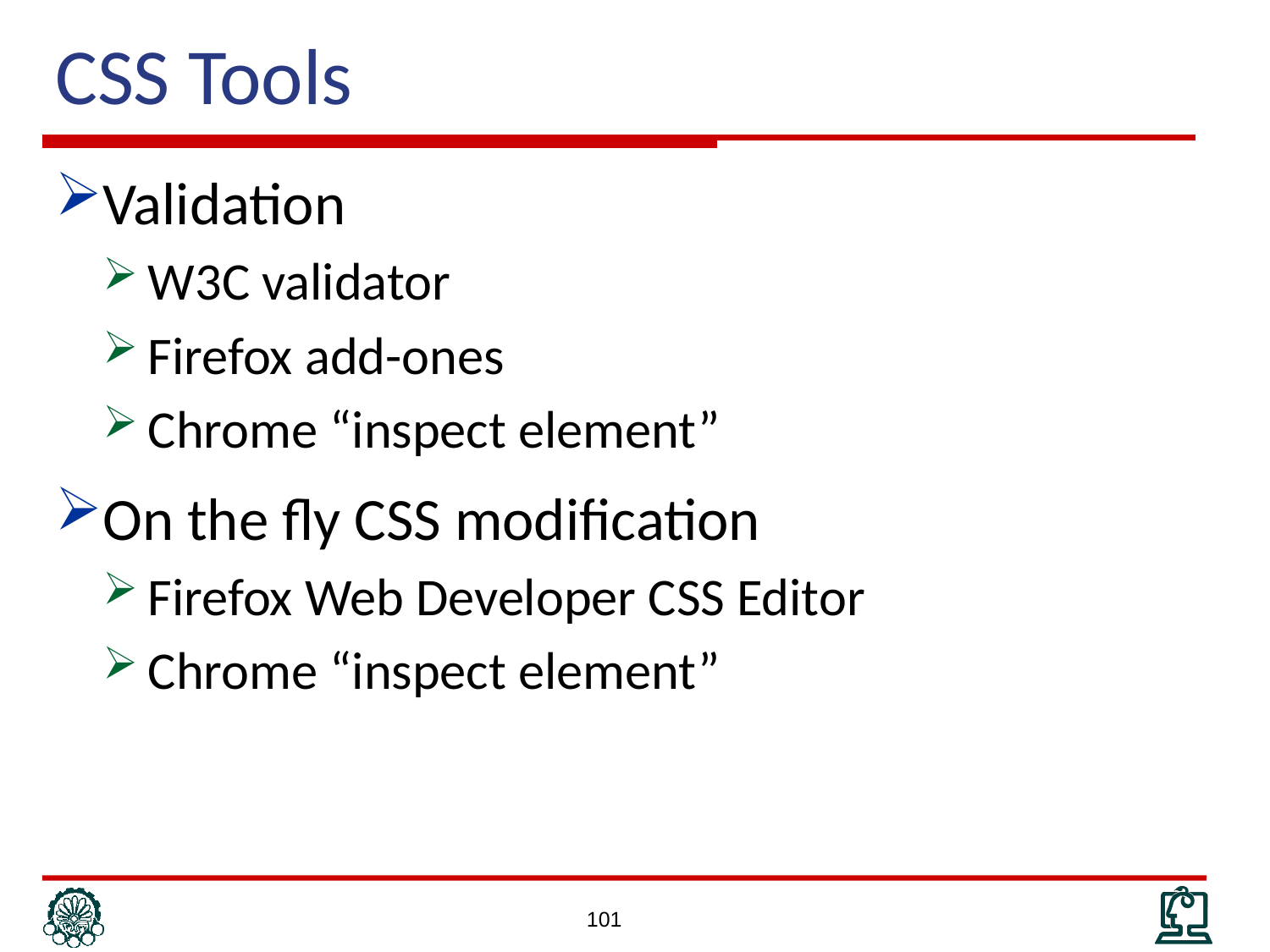

# CSS Tools
Validation
W3C validator
Firefox add-ones
Chrome “inspect element”
On the fly CSS modification
Firefox Web Developer CSS Editor
Chrome “inspect element”
101